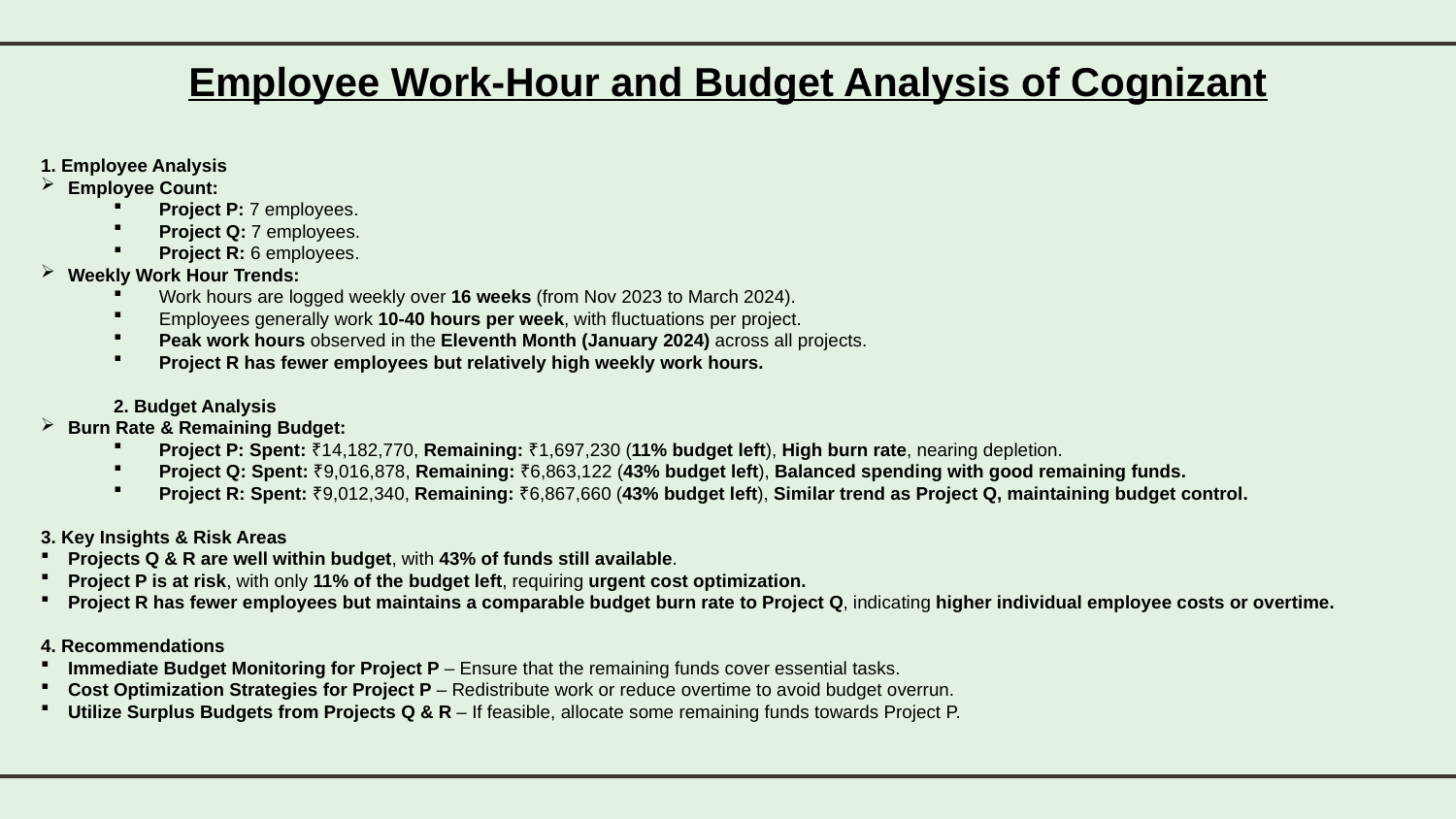

Employee Work-Hour and Budget Analysis of Cognizant
1. Employee Analysis
Employee Count:
Project P: 7 employees.
Project Q: 7 employees.
Project R: 6 employees.
Weekly Work Hour Trends:
Work hours are logged weekly over 16 weeks (from Nov 2023 to March 2024).
Employees generally work 10-40 hours per week, with fluctuations per project.
Peak work hours observed in the Eleventh Month (January 2024) across all projects.
Project R has fewer employees but relatively high weekly work hours.

2. Budget Analysis
Burn Rate & Remaining Budget:
Project P: Spent: ₹14,182,770, Remaining: ₹1,697,230 (11% budget left), High burn rate, nearing depletion.
Project Q: Spent: ₹9,016,878, Remaining: ₹6,863,122 (43% budget left), Balanced spending with good remaining funds.
Project R: Spent: ₹9,012,340, Remaining: ₹6,867,660 (43% budget left), Similar trend as Project Q, maintaining budget control.

3. Key Insights & Risk Areas
Projects Q & R are well within budget, with 43% of funds still available.
Project P is at risk, with only 11% of the budget left, requiring urgent cost optimization.
Project R has fewer employees but maintains a comparable budget burn rate to Project Q, indicating higher individual employee costs or overtime.

4. Recommendations
Immediate Budget Monitoring for Project P – Ensure that the remaining funds cover essential tasks.
Cost Optimization Strategies for Project P – Redistribute work or reduce overtime to avoid budget overrun.
Utilize Surplus Budgets from Projects Q & R – If feasible, allocate some remaining funds towards Project P.